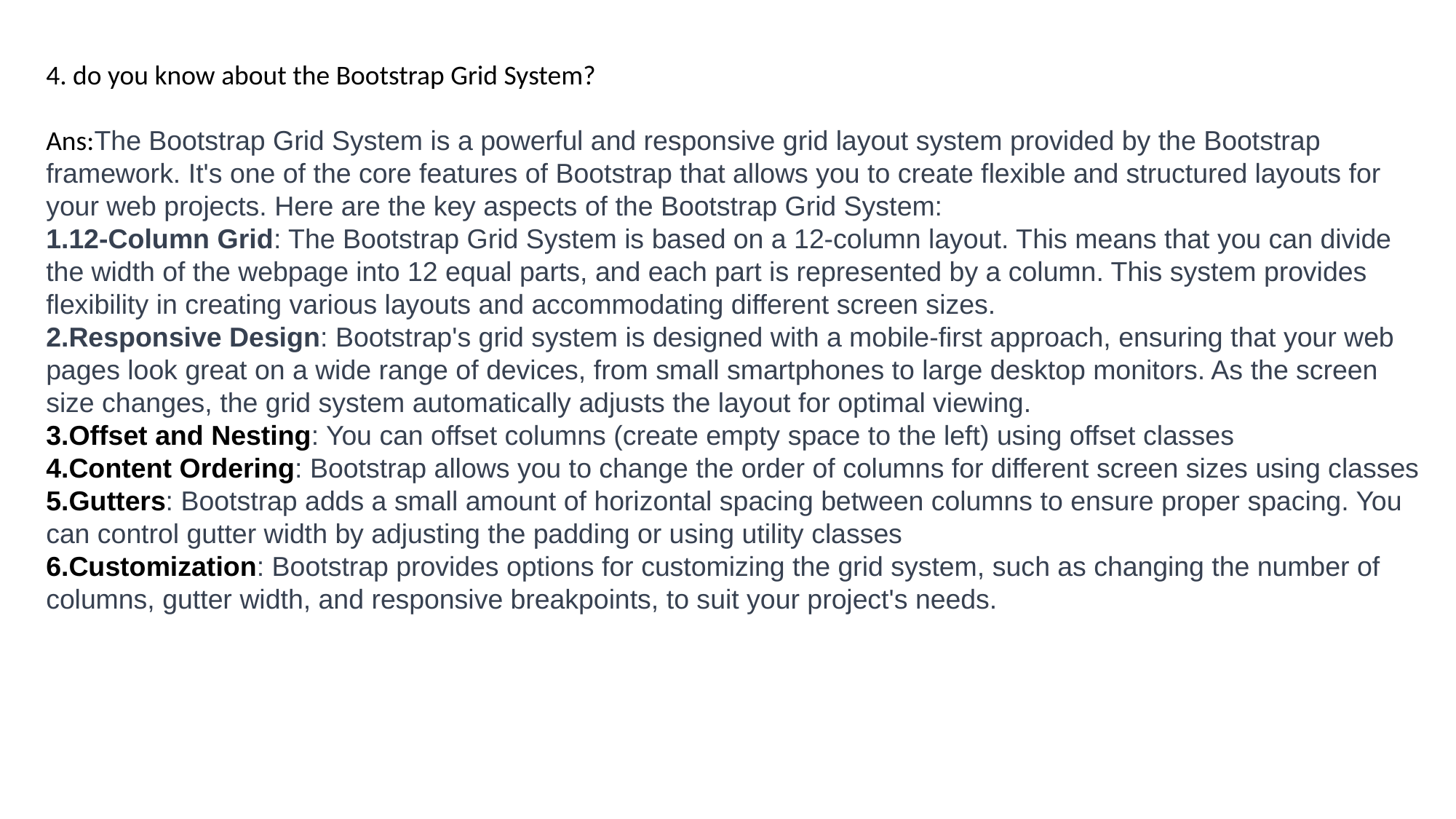

4. do you know about the Bootstrap Grid System?

Ans:The Bootstrap Grid System is a powerful and responsive grid layout system provided by the Bootstrap framework. It's one of the core features of Bootstrap that allows you to create flexible and structured layouts for your web projects. Here are the key aspects of the Bootstrap Grid System:
12-Column Grid: The Bootstrap Grid System is based on a 12-column layout. This means that you can divide the width of the webpage into 12 equal parts, and each part is represented by a column. This system provides flexibility in creating various layouts and accommodating different screen sizes.
Responsive Design: Bootstrap's grid system is designed with a mobile-first approach, ensuring that your web pages look great on a wide range of devices, from small smartphones to large desktop monitors. As the screen size changes, the grid system automatically adjusts the layout for optimal viewing.
Offset and Nesting: You can offset columns (create empty space to the left) using offset classes
Content Ordering: Bootstrap allows you to change the order of columns for different screen sizes using classes
Gutters: Bootstrap adds a small amount of horizontal spacing between columns to ensure proper spacing. You can control gutter width by adjusting the padding or using utility classes
Customization: Bootstrap provides options for customizing the grid system, such as changing the number of columns, gutter width, and responsive breakpoints, to suit your project's needs.